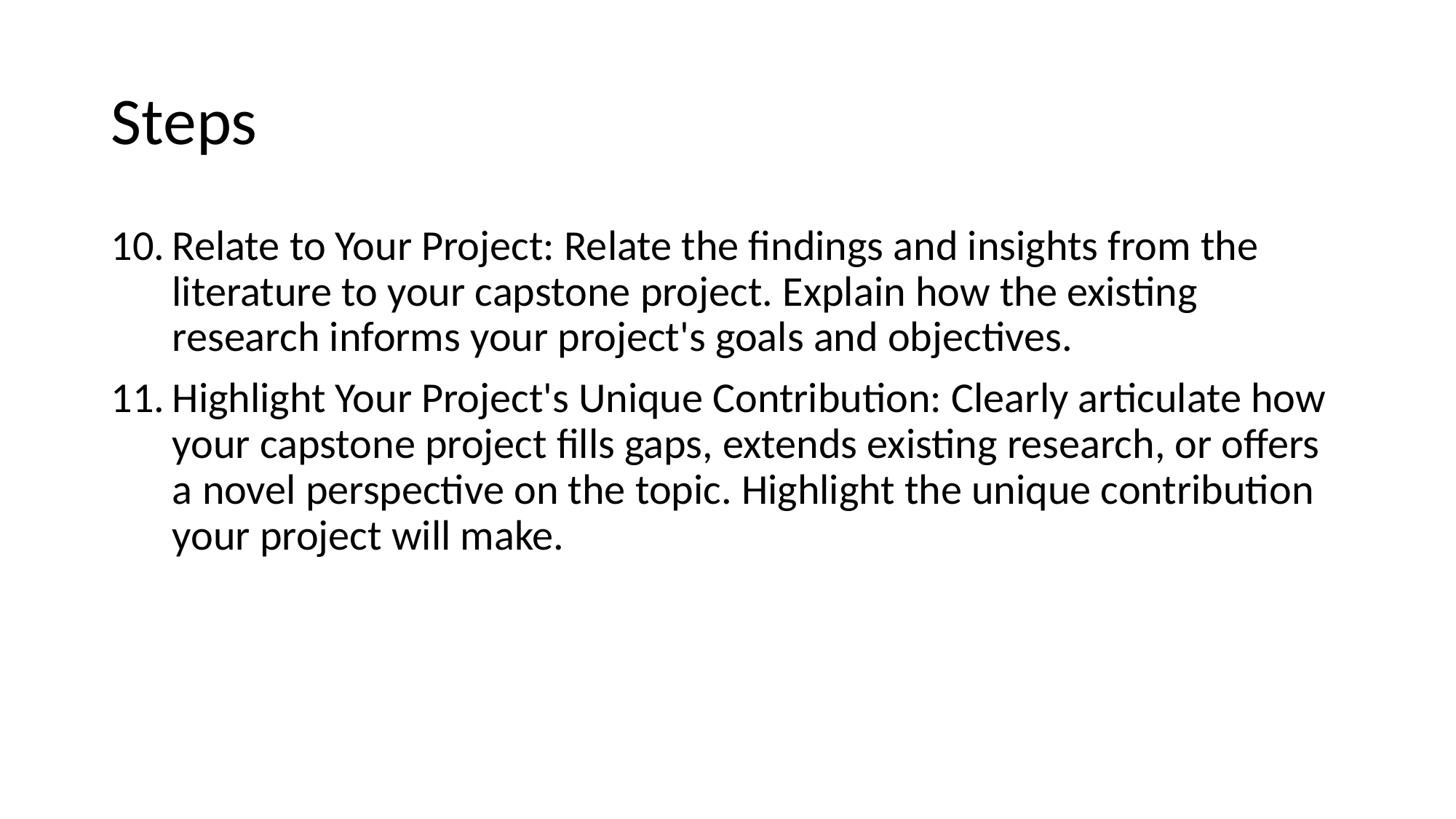

# Steps
Relate to Your Project: Relate the findings and insights from the literature to your capstone project. Explain how the existing research informs your project's goals and objectives.
Highlight Your Project's Unique Contribution: Clearly articulate how your capstone project fills gaps, extends existing research, or offers a novel perspective on the topic. Highlight the unique contribution your project will make.